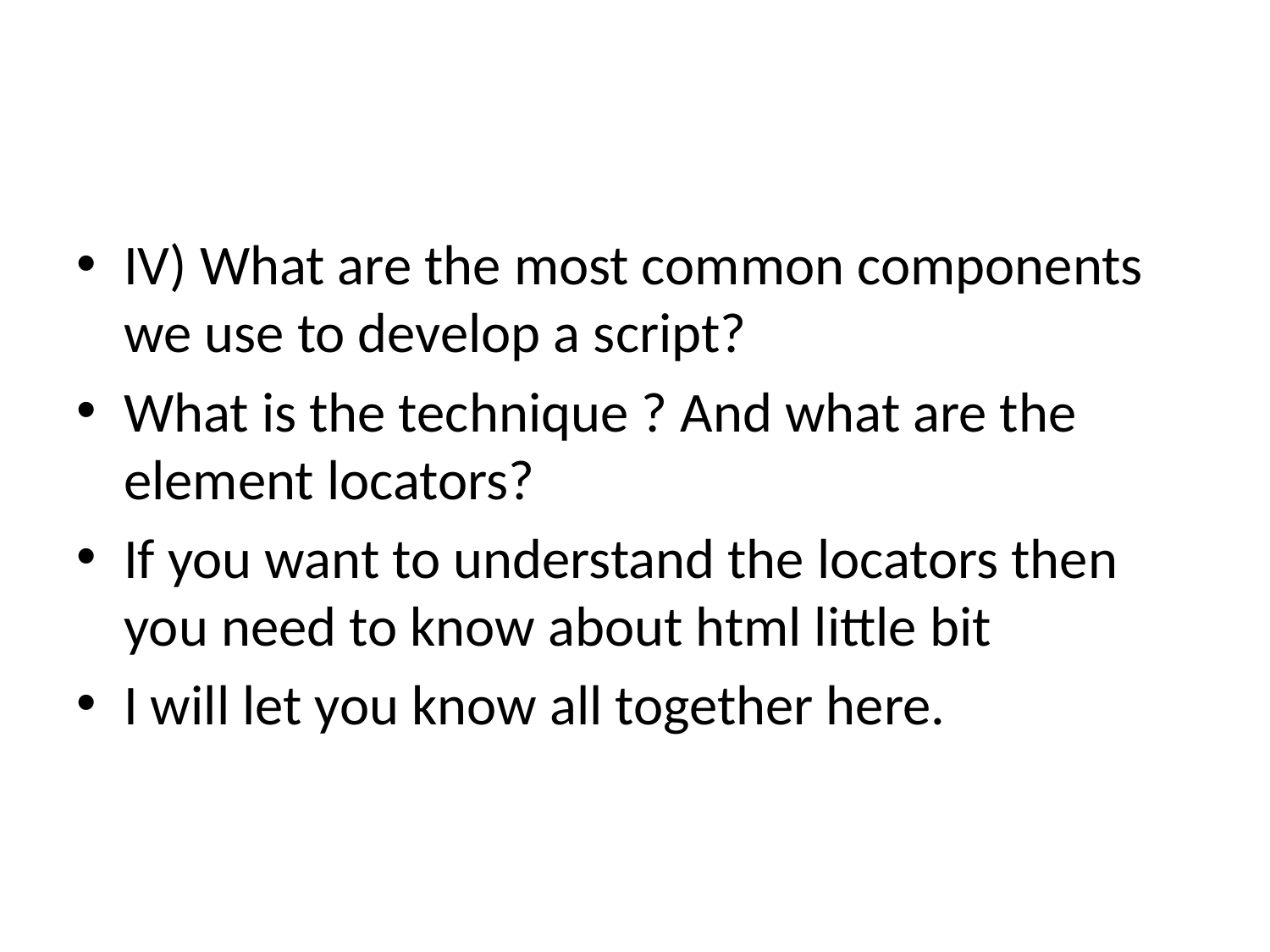

#
IV) What are the most common components we use to develop a script?
What is the technique ? And what are the element locators?
If you want to understand the locators then you need to know about html little bit
I will let you know all together here.